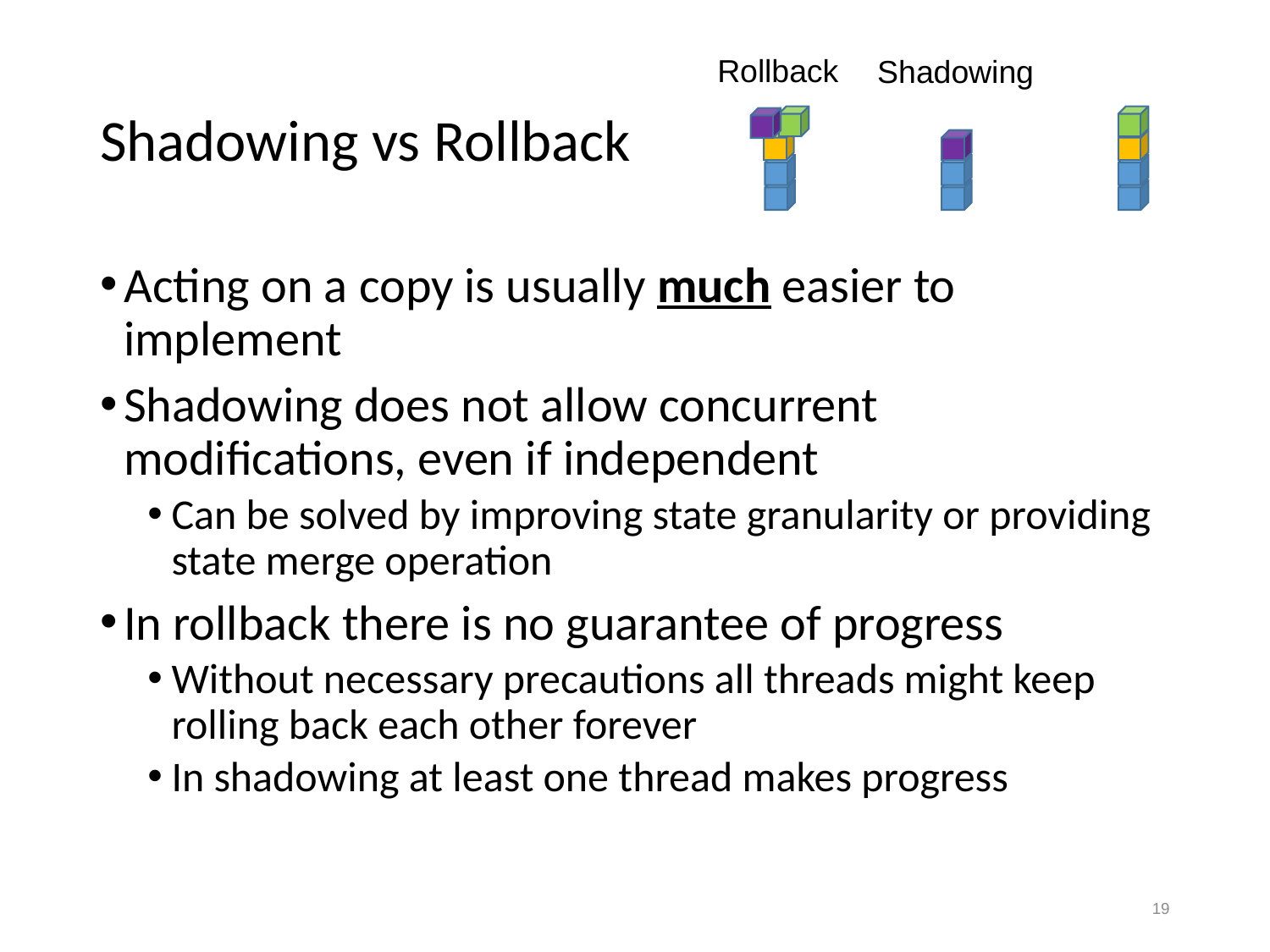

Rollback
Shadowing
# Shadowing vs Rollback

Acting on a copy is usually much easier to implement
Shadowing does not allow concurrent modifications, even if independent
Can be solved by improving state granularity or providing state merge operation
In rollback there is no guarantee of progress
Without necessary precautions all threads might keep rolling back each other forever
In shadowing at least one thread makes progress
19